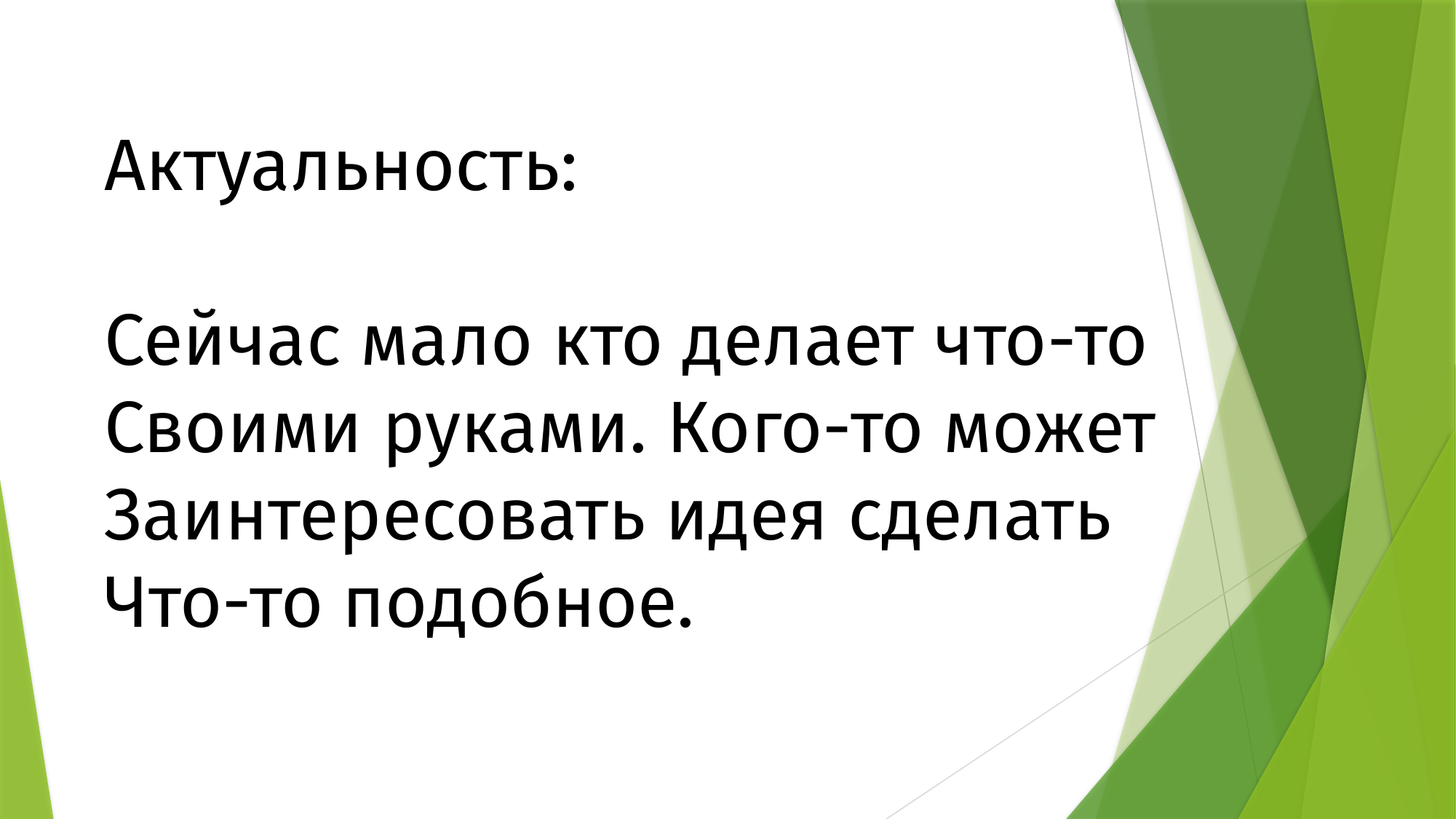

Актуальность:

Сейчас мало кто делает что-то
Своими руками. Кого-то может
Заинтересовать идея сделать
Что-то подобное.